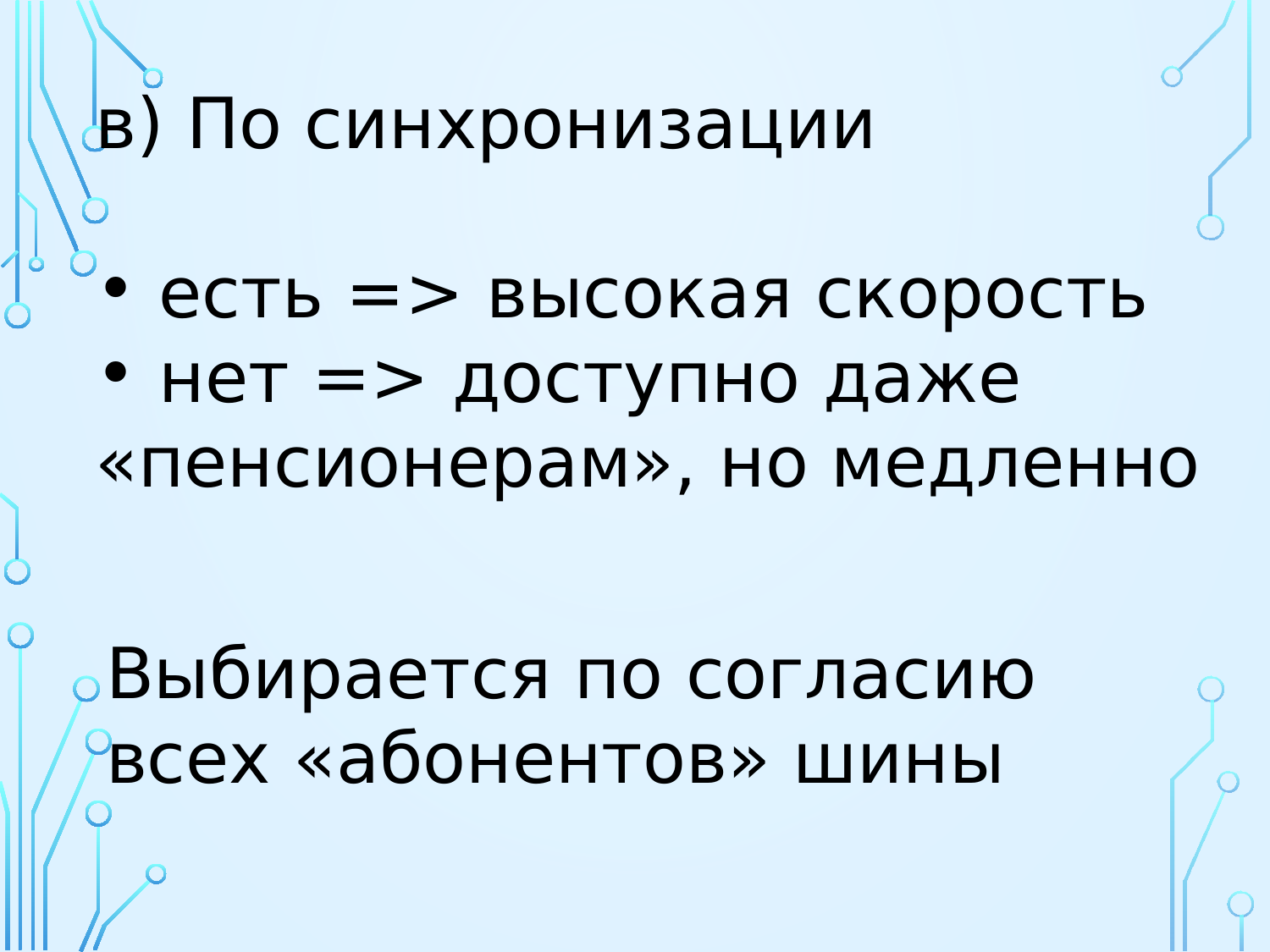

в) По синхронизации

 есть => высокая скорость
 нет => доступно даже «пенсионерам», но медленно
Выбирается по согласию всех «абонентов» шины